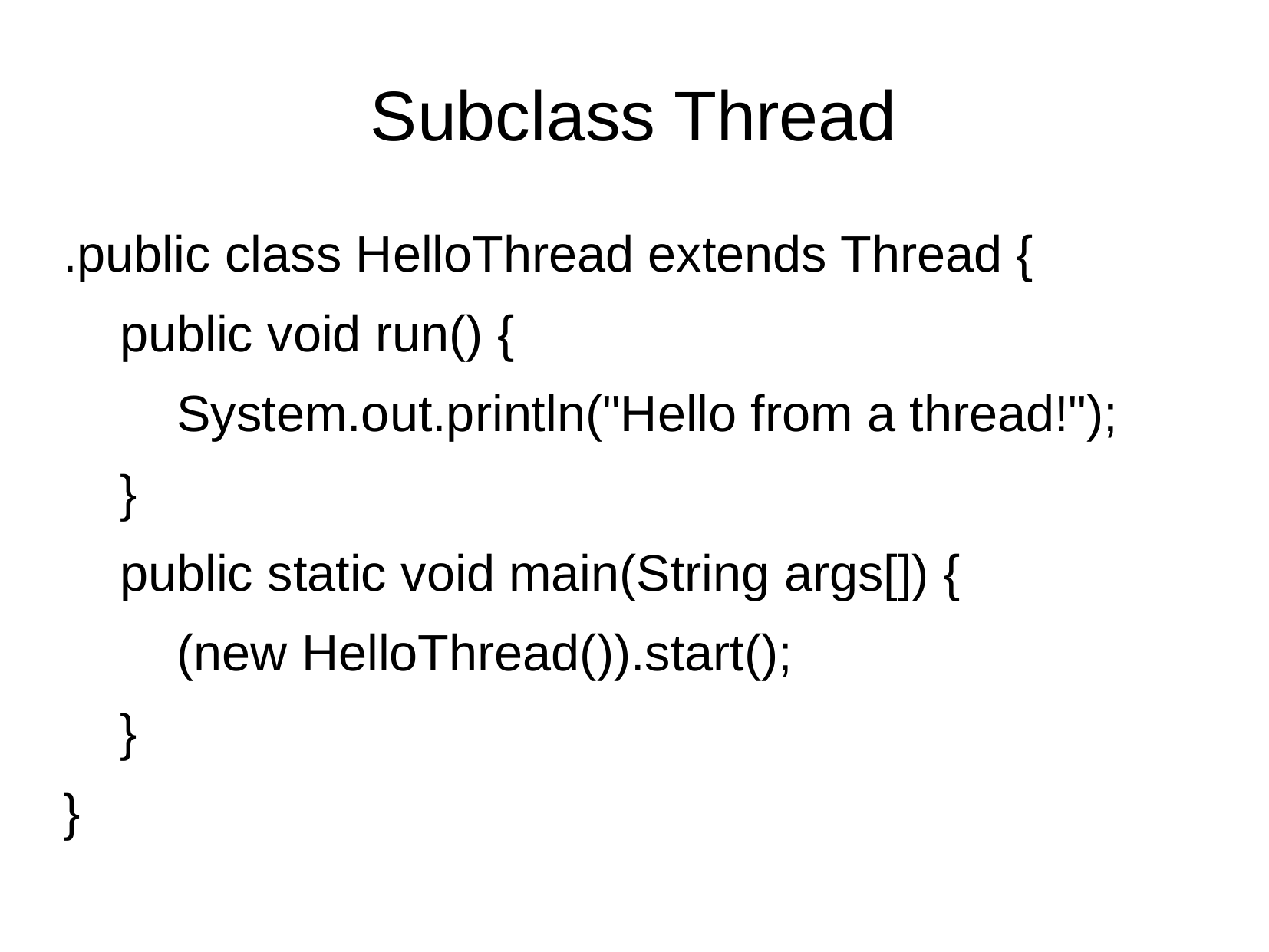

# Subclass Thread
.public class HelloThread extends Thread {
    public void run() {
        System.out.println("Hello from a thread!");
    }
    public static void main(String args[]) {
        (new HelloThread()).start();
    }
}